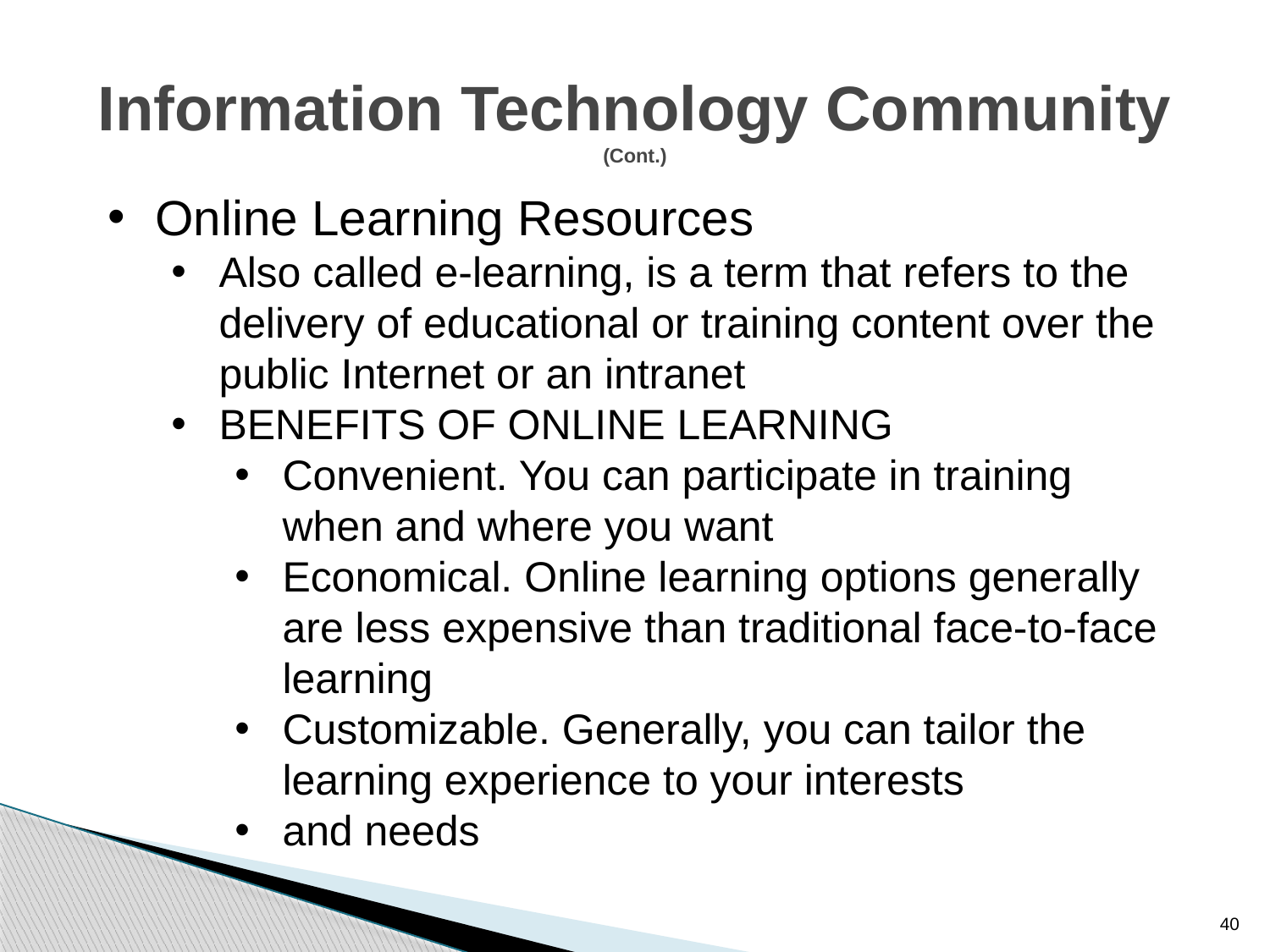

# Information Technology Community (Cont.)
Online Learning Resources
Also called e-learning, is a term that refers to the delivery of educational or training content over the public Internet or an intranet
BENEFITS OF ONLINE LEARNING
Convenient. You can participate in training when and where you want
Economical. Online learning options generally are less expensive than traditional face-to-face learning
Customizable. Generally, you can tailor the learning experience to your interests
and needs
40